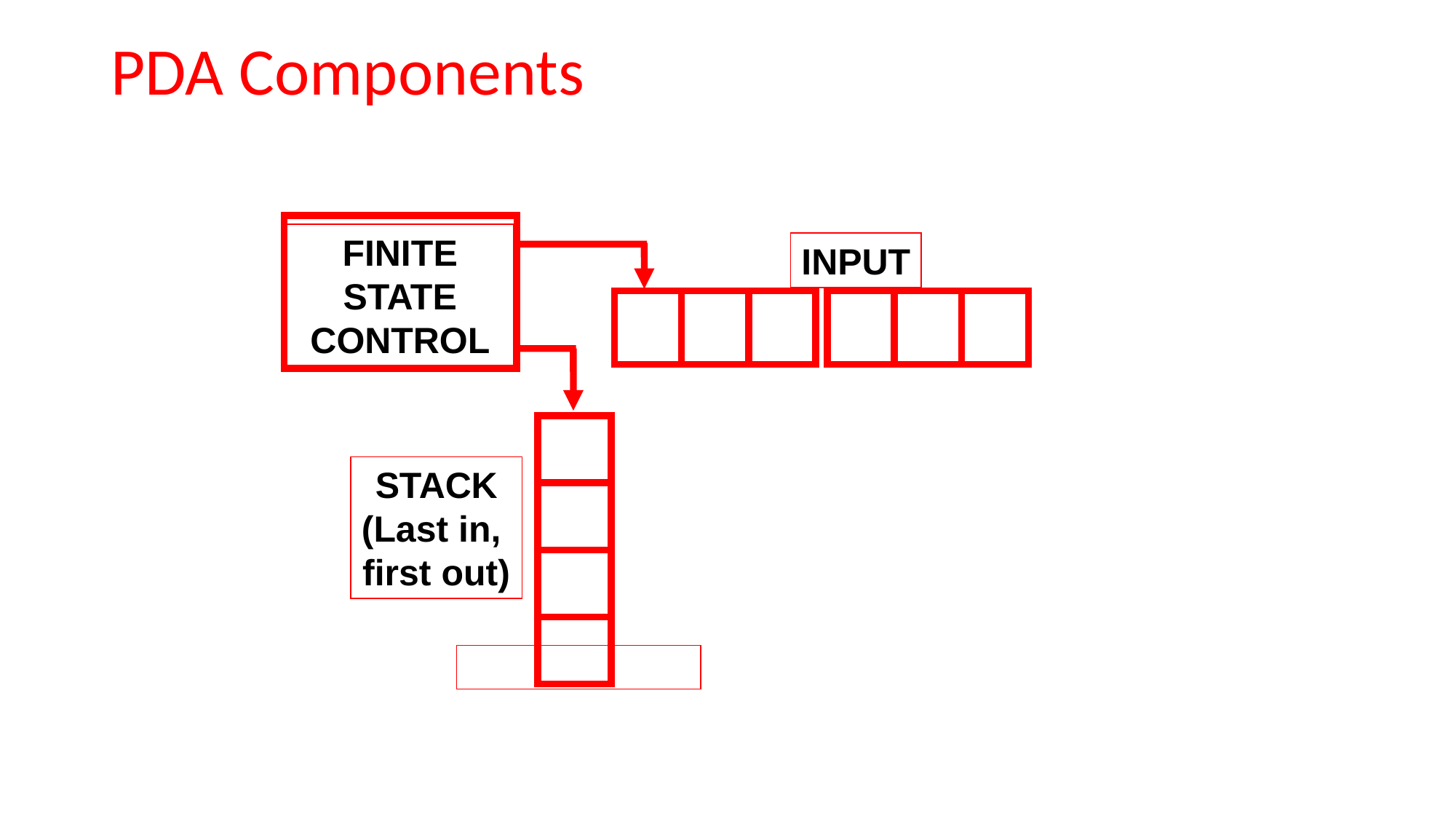

# PDA Components

FINITE STATE CONTROL

INPUT

STACK
(Last in,
first out)